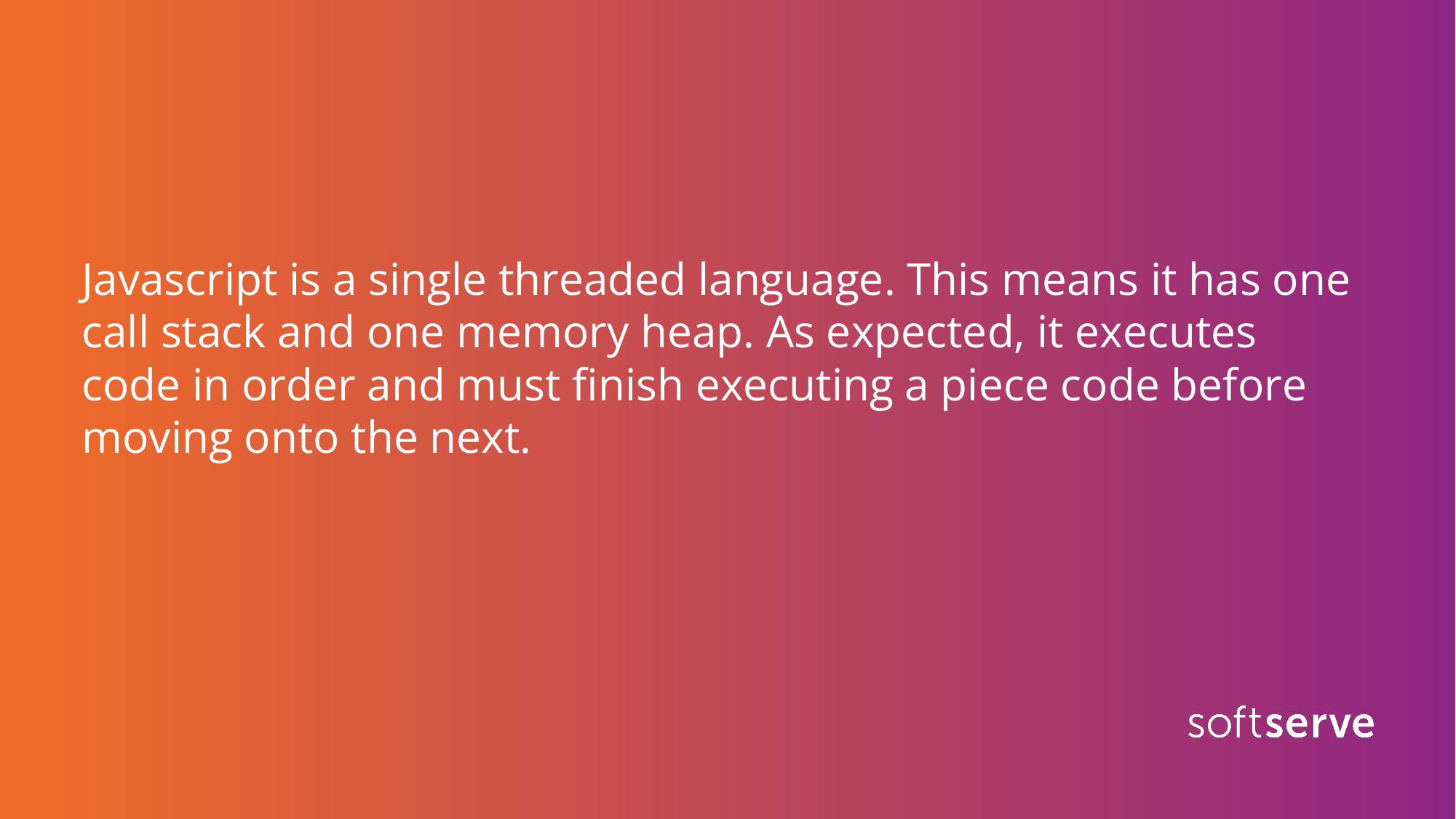

Javascript is a single threaded language. This means it has one call stack and one memory heap. As expected, it executes code in order and must finish executing a piece code before moving onto the next.